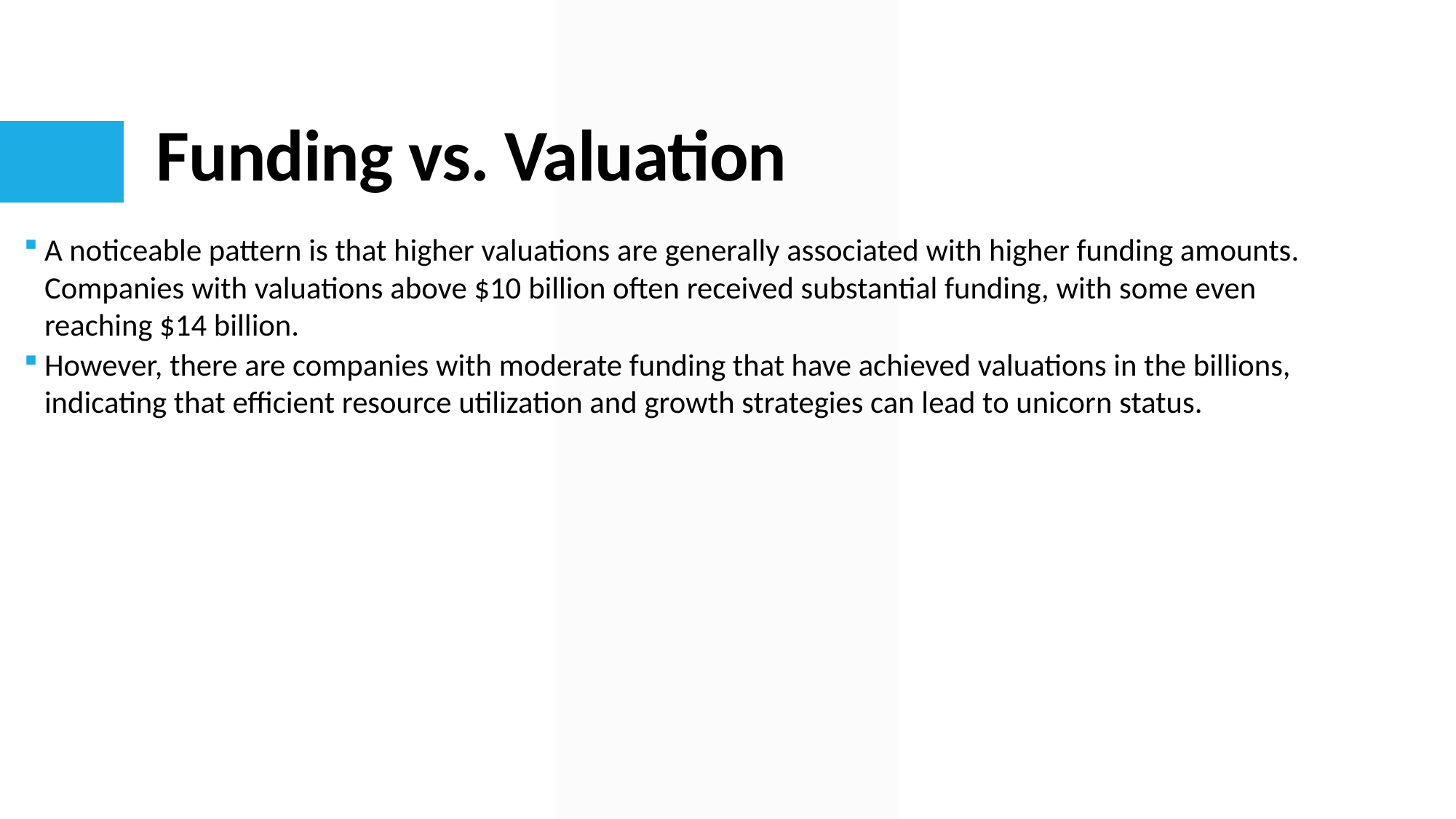

# Funding vs. Valuation
A noticeable pattern is that higher valuations are generally associated with higher funding amounts. Companies with valuations above $10 billion often received substantial funding, with some even reaching $14 billion.
However, there are companies with moderate funding that have achieved valuations in the billions, indicating that efficient resource utilization and growth strategies can lead to unicorn status.